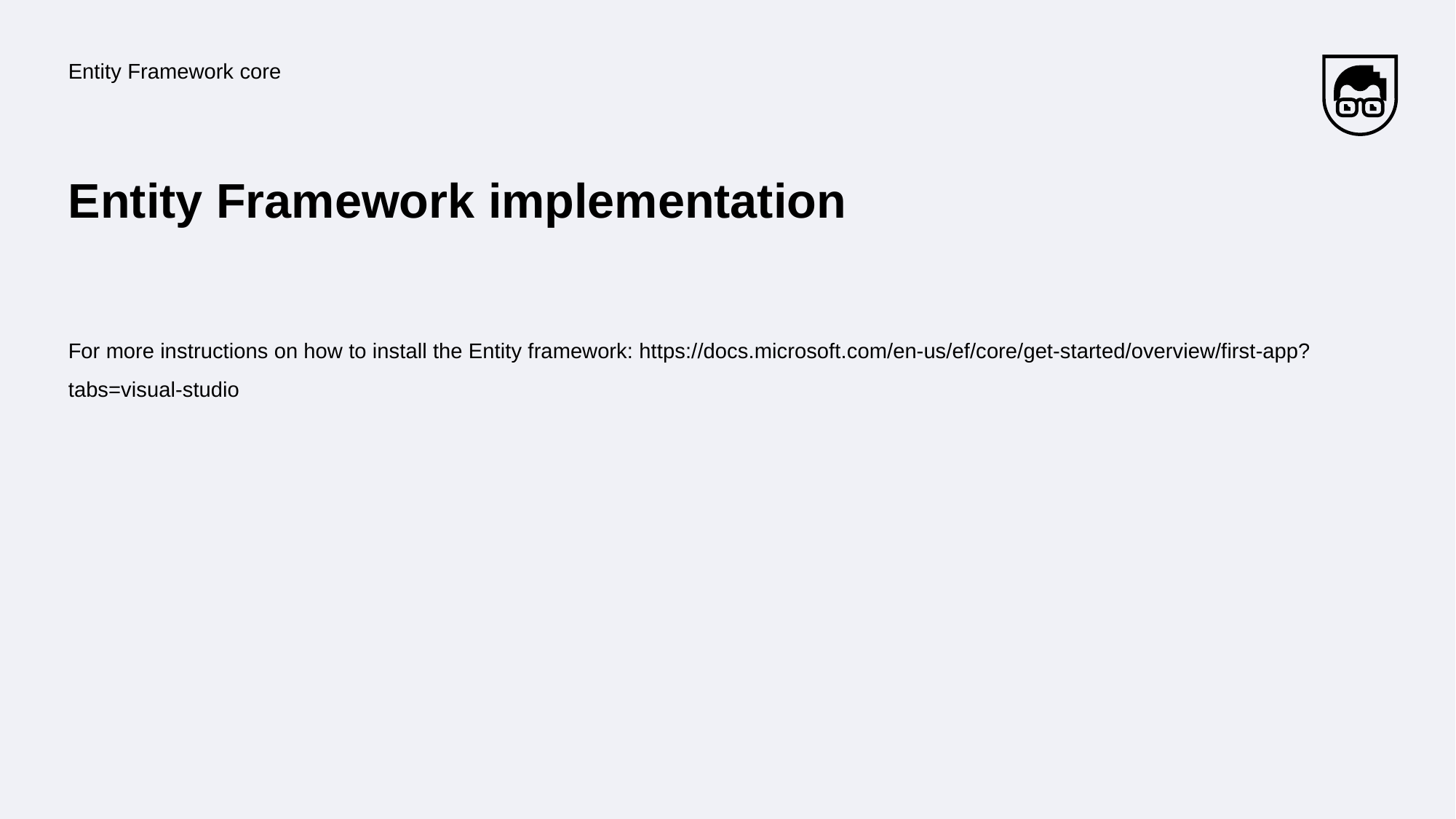

Entity Framework core
# Entity Framework implementation
For more instructions on how to install the Entity framework: https://docs.microsoft.com/en-us/ef/core/get-started/overview/first-app?tabs=visual-studio